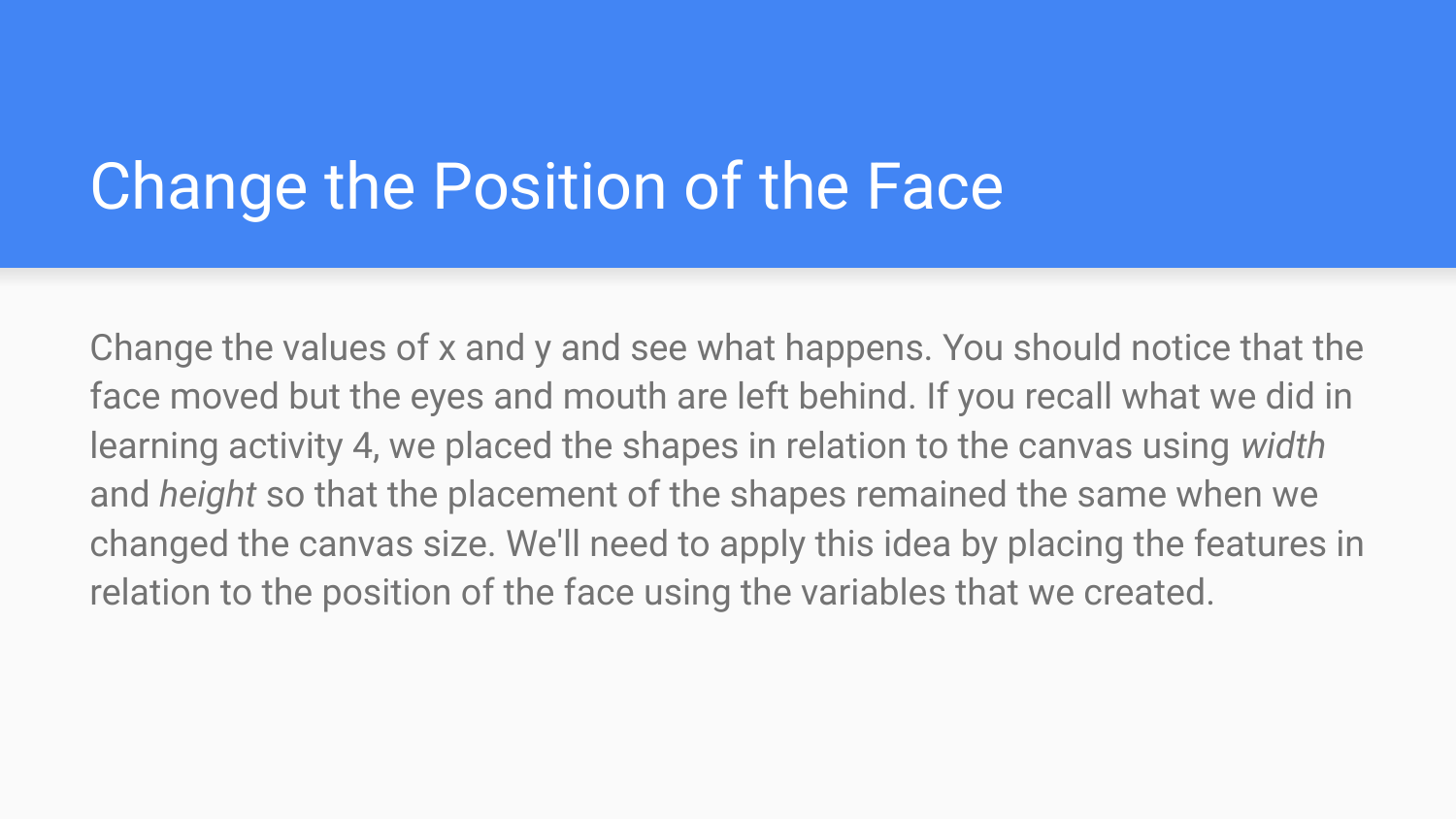

# Change the Position of the Face
Change the values of x and y and see what happens. You should notice that the face moved but the eyes and mouth are left behind. If you recall what we did in learning activity 4, we placed the shapes in relation to the canvas using width and height so that the placement of the shapes remained the same when we changed the canvas size. We'll need to apply this idea by placing the features in relation to the position of the face using the variables that we created.